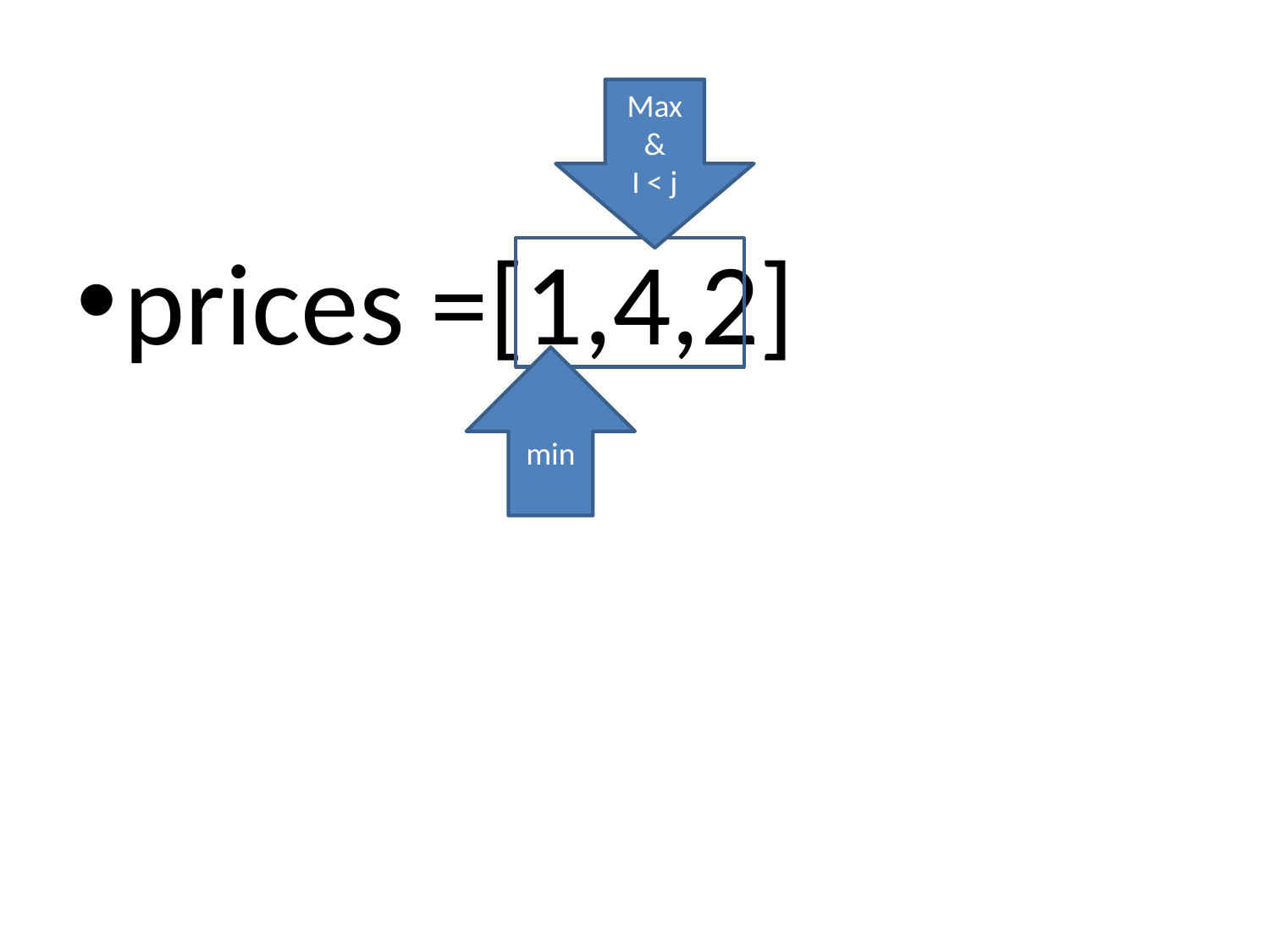

#
Max &
I < j
prices =[1,4,2]

min